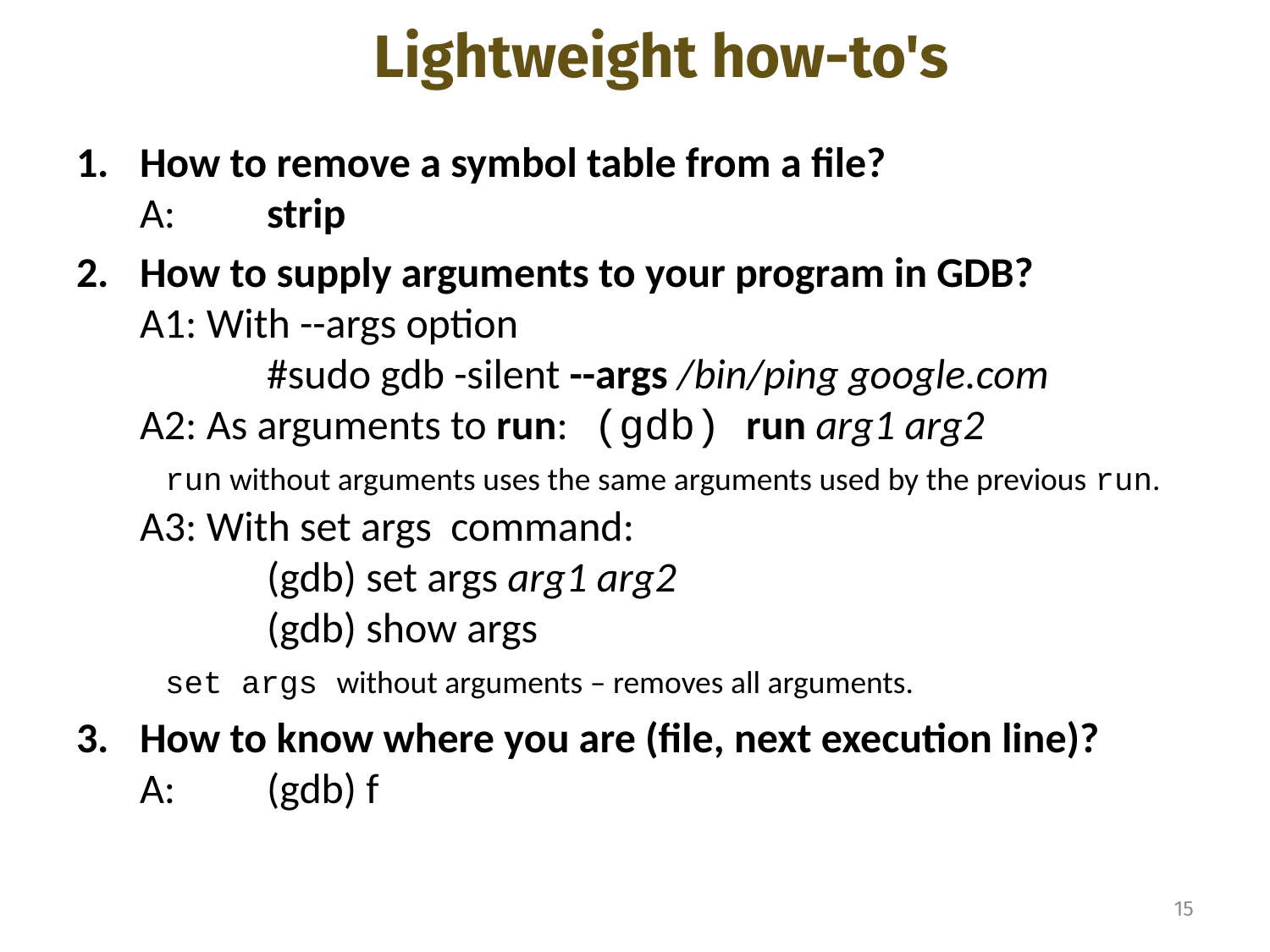

# Lightweight how-to's
How to remove a symbol table from a file?
A: 	strip
How to supply arguments to your program in GDB?
A1: With --args option
	#sudo gdb -silent --args /bin/ping google.com
A2: As arguments to run: (gdb) run arg1 arg2
 run without arguments uses the same arguments used by the previous run.
A3: With set args  command:
	(gdb) set args arg1 arg2
	(gdb) show args
 set args without arguments – removes all arguments.
How to know where you are (file, next execution line)?
A:  	(gdb) f
15